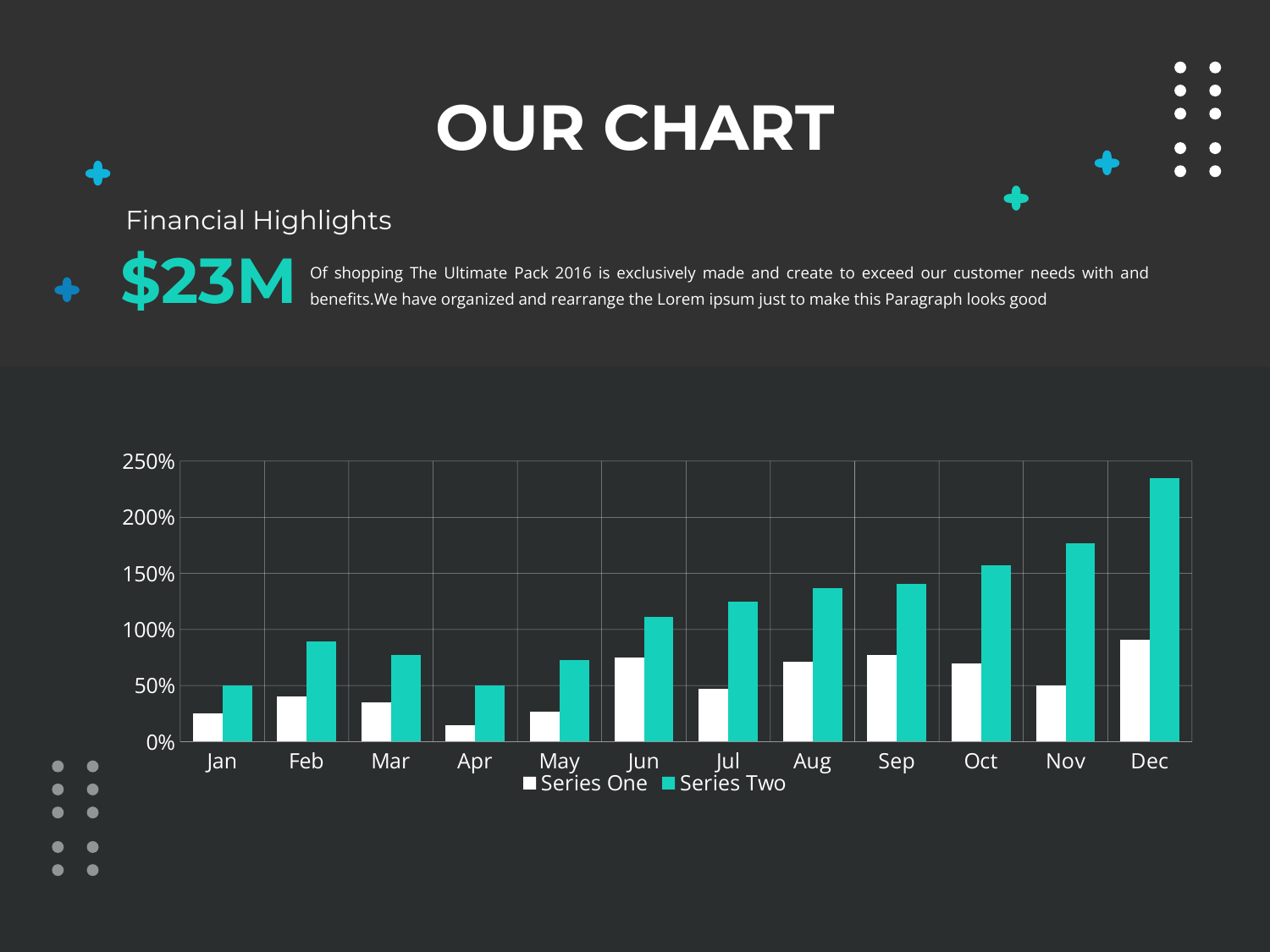

# OUR CHART

Financial Highlights
$23M
Of shopping The Ultimate Pack 2016 is exclusively made and create to exceed our customer needs with and benefits.We have organized and rearrange the Lorem ipsum just to make this Paragraph looks good

### Chart

| Category | Series One | Series Two |
|---|---|---|
| Jan | 25.0 | 50.0 |
| Feb | 40.0 | 89.0 |
| Mar | 35.0 | 77.0 |
| Apr | 15.0 | 50.0 |
| May | 27.0 | 73.0 |
| Jun | 75.0 | 111.0 |
| Jul | 47.0 | 125.0 |
| Aug | 71.0 | 137.0 |
| Sep | 77.0 | 141.0 |
| Oct | 70.0 | 157.0 |
| Nov | 50.0 | 177.0 |
| Dec | 91.0 | 235.0 |